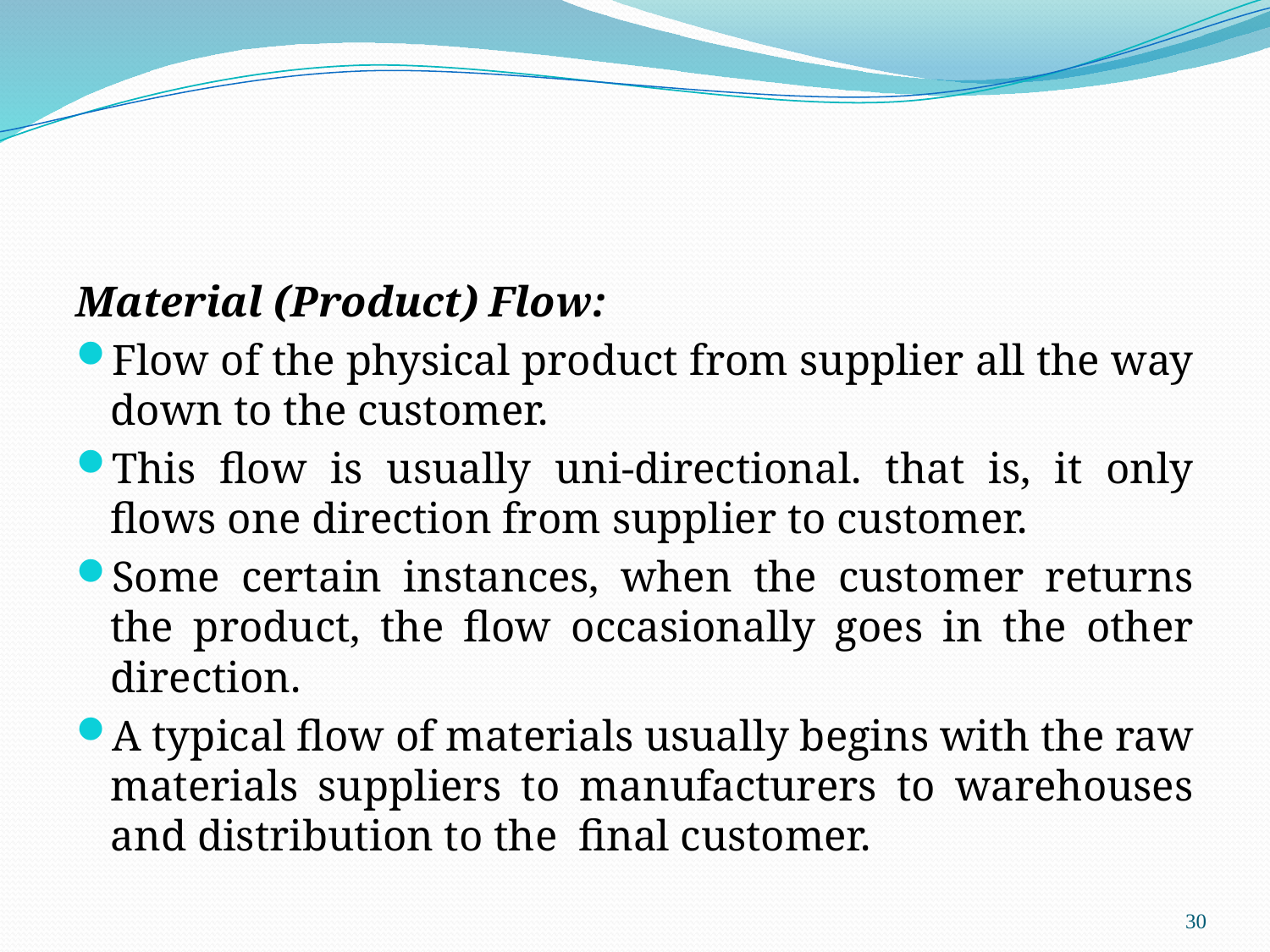

#
Material (Product) Flow:
Flow of the physical product from supplier all the way down to the customer.
This flow is usually uni-directional. that is, it only flows one direction from supplier to customer.
Some certain instances, when the customer returns the product, the flow occasionally goes in the other direction.
A typical flow of materials usually begins with the raw materials suppliers to manufacturers to warehouses and distribution to the  final customer.

30